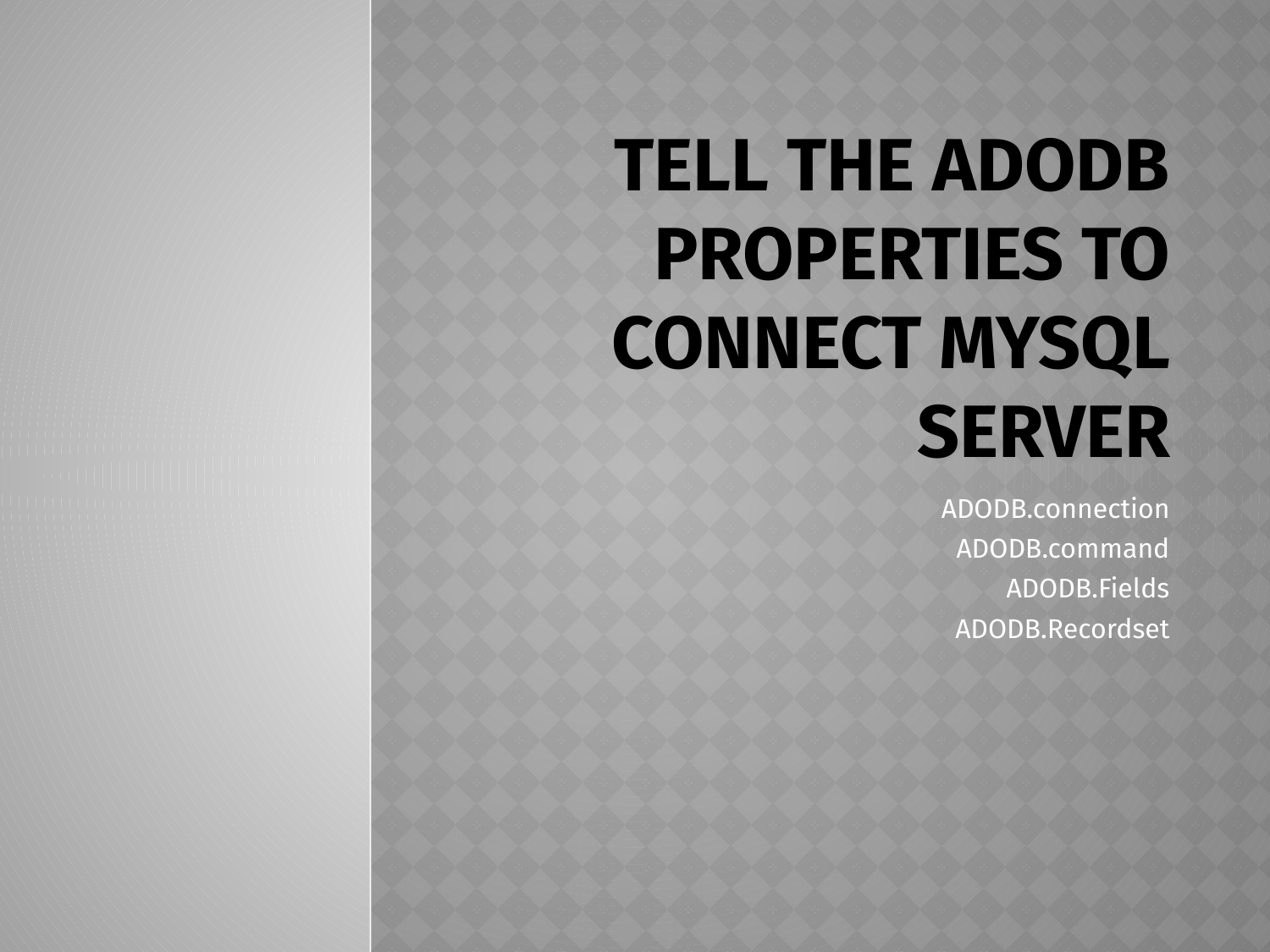

# Tell the ADODB properties to connect mysql server
ADODB.connection
ADODB.command
ADODB.Fields
ADODB.Recordset